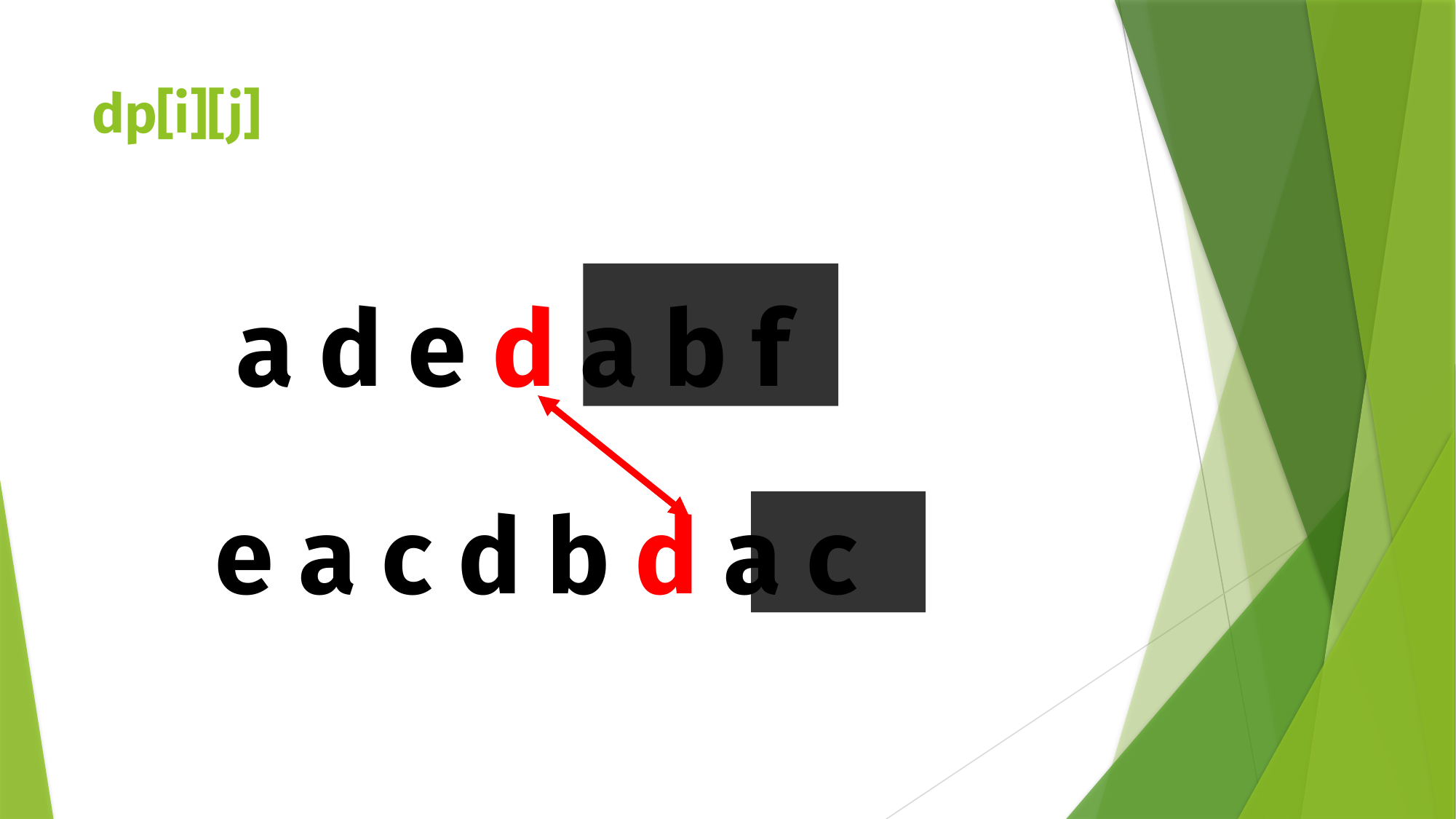

# dp[i][j]

a d e d a b f
e a c d b d a c